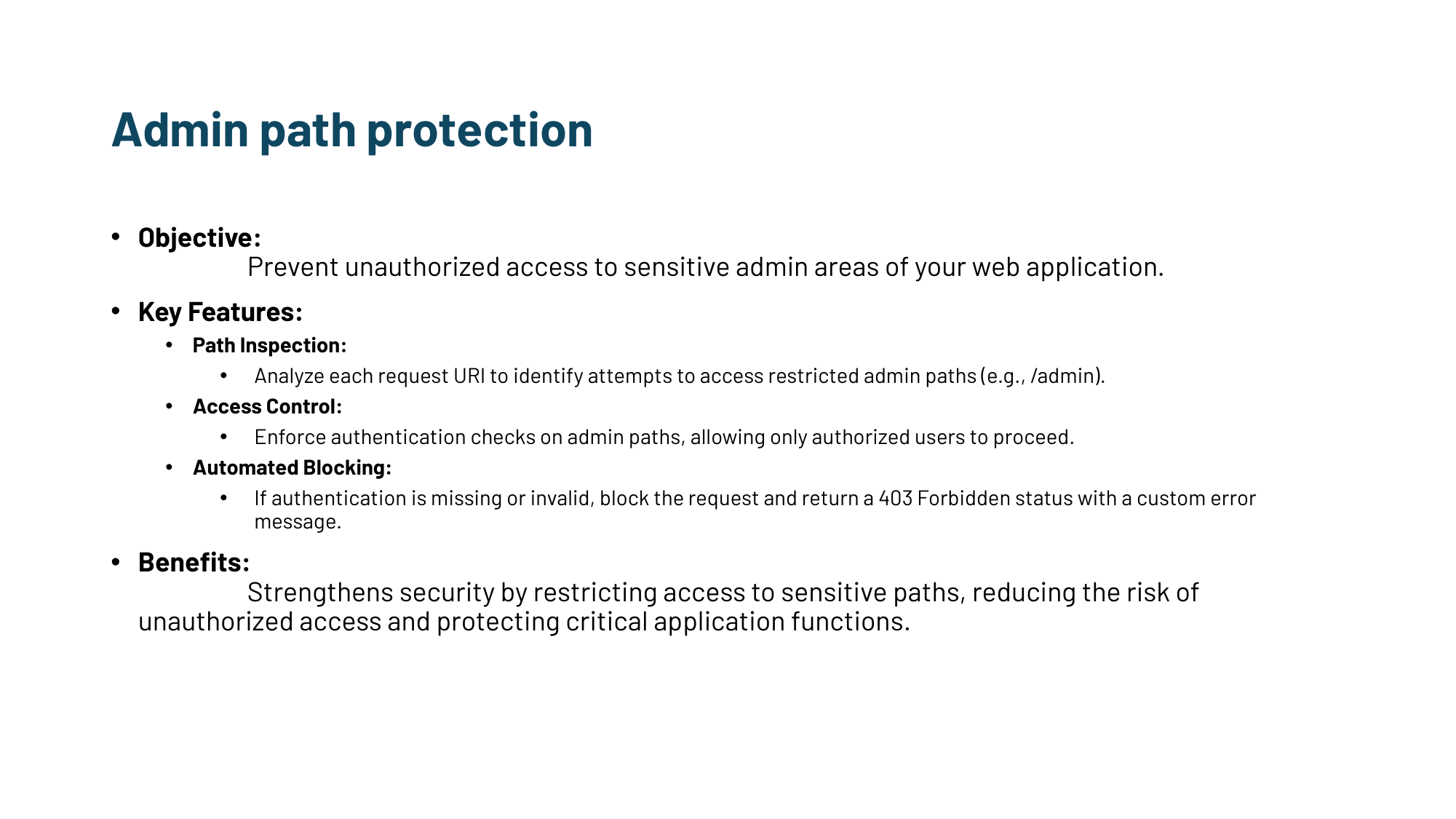

# Admin path protection
Objective:
	Prevent unauthorized access to sensitive admin areas of your web application.
Key Features:
Path Inspection:
Analyze each request URI to identify attempts to access restricted admin paths (e.g., /admin).
Access Control:
Enforce authentication checks on admin paths, allowing only authorized users to proceed.
Automated Blocking:
If authentication is missing or invalid, block the request and return a 403 Forbidden status with a custom error message.
Benefits:
	Strengthens security by restricting access to sensitive paths, reducing the risk of unauthorized access and protecting critical application functions.